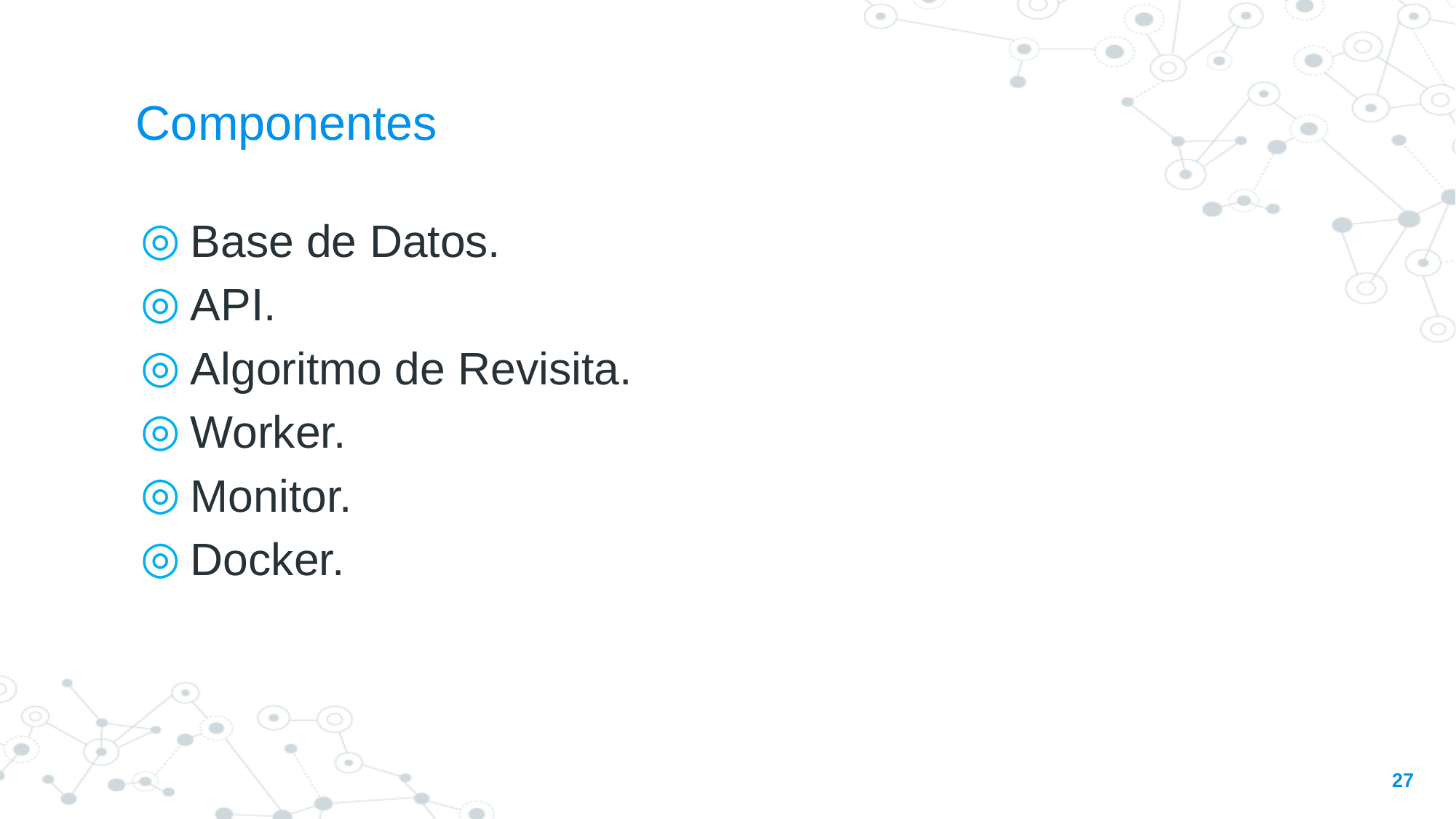

# Componentes
Base de Datos.
API.
Algoritmo de Revisita.
Worker.
Monitor.
Docker.
27